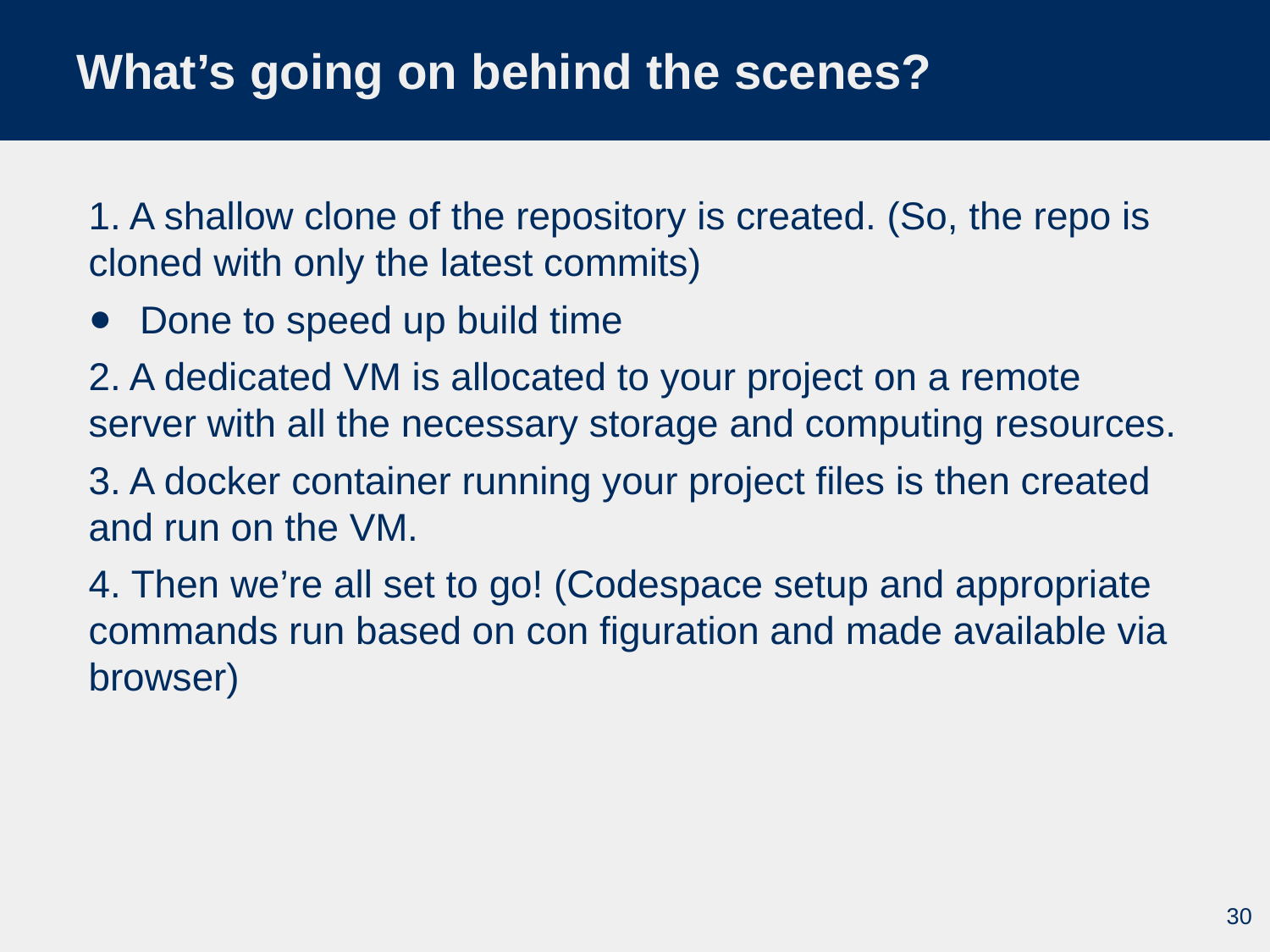

# What’s going on behind the scenes?
1. A shallow clone of the repository is created. (So, the repo is cloned with only the latest commits)
Done to speed up build time
2. A dedicated VM is allocated to your project on a remote server with all the necessary storage and computing resources.
3. A docker container running your project files is then created and run on the VM.
4. Then we’re all set to go! (Codespace setup and appropriate commands run based on con figuration and made available via browser)

30